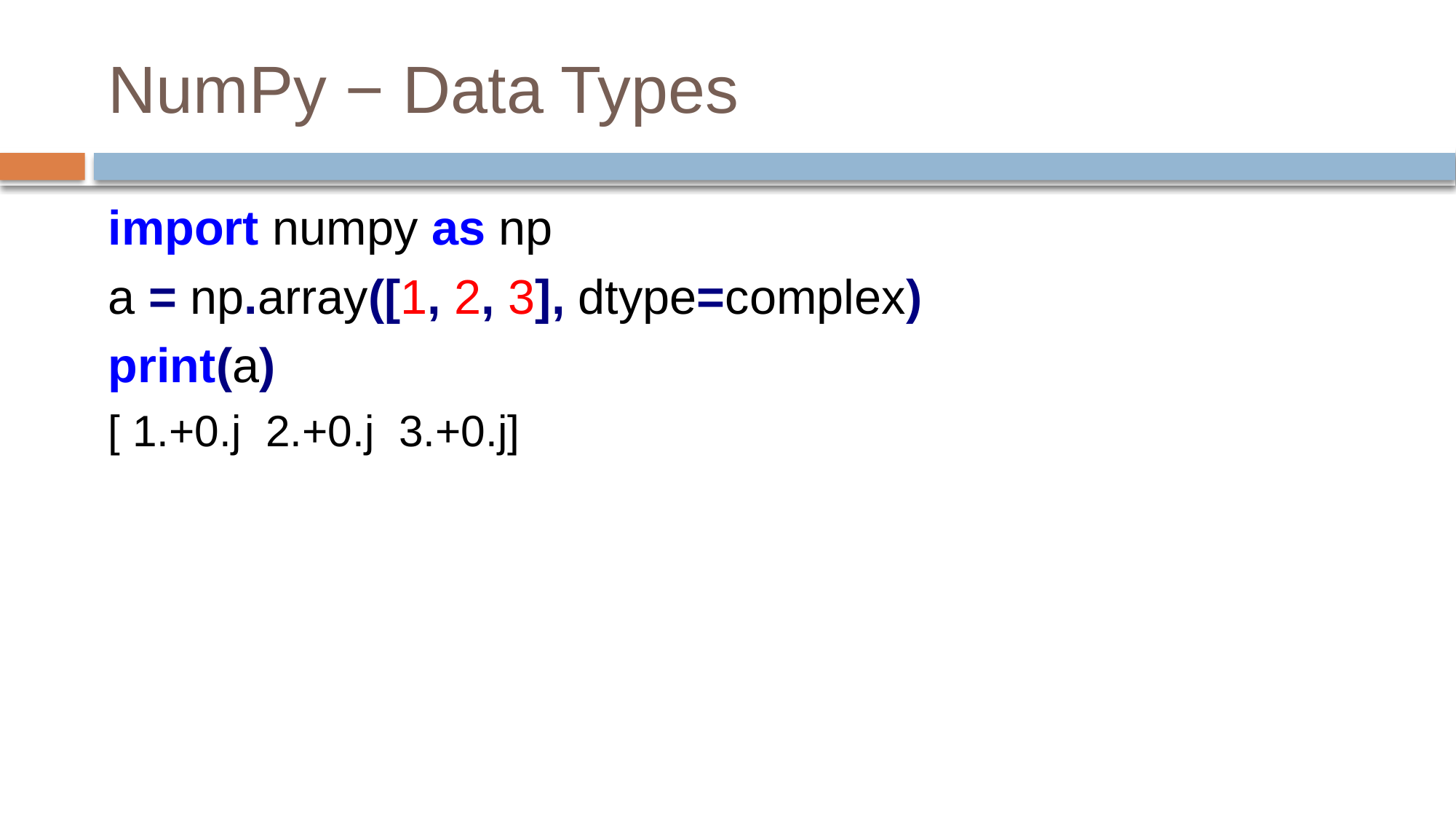

# NumPy − Data Types
import numpy as np
a = np.array([1, 2, 3], dtype=complex)
print(a)
[ 1.+0.j  2.+0.j  3.+0.j]